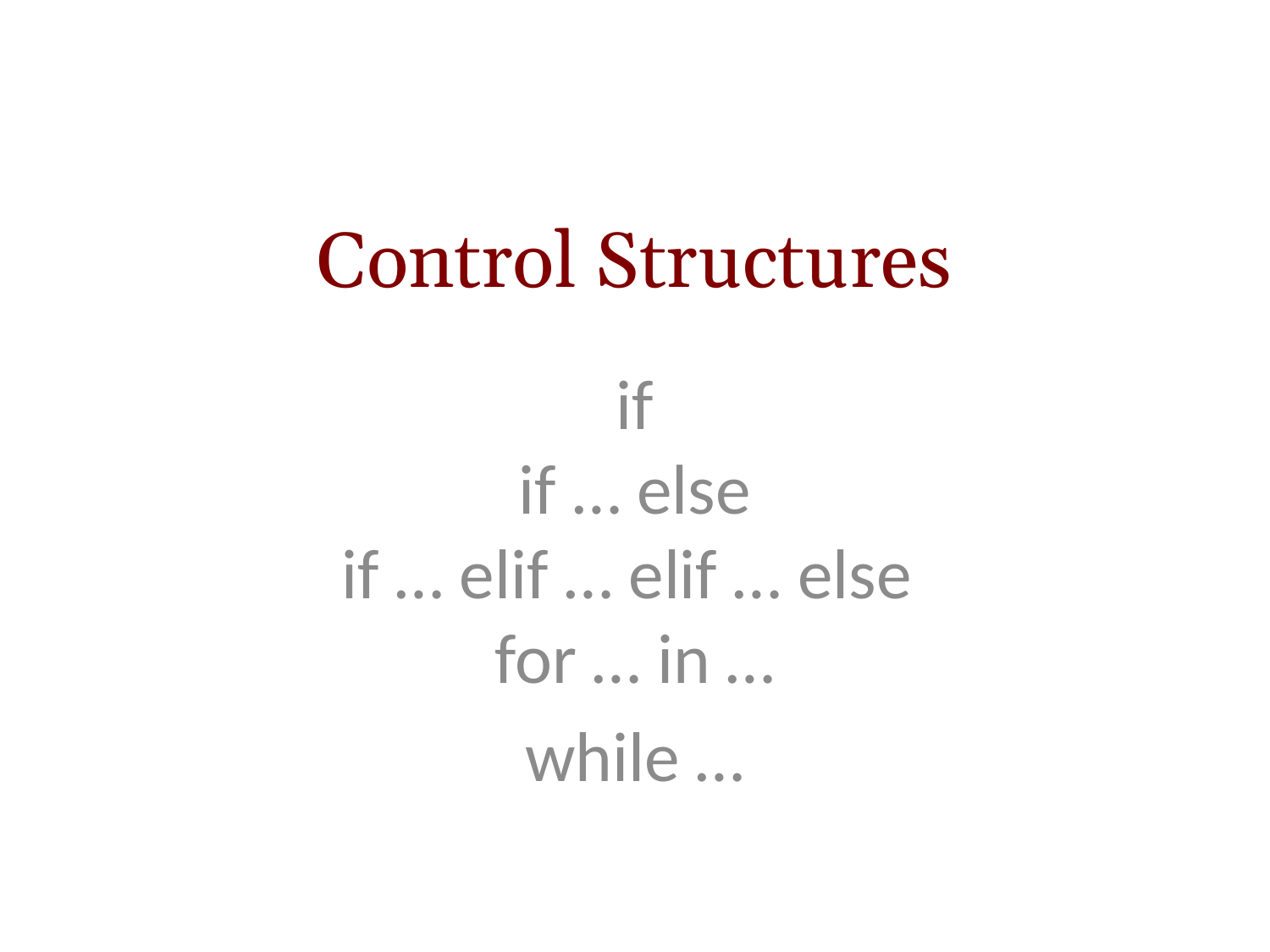

# Control Structures
if
if … else
if … elif … elif … else
for … in …
while …